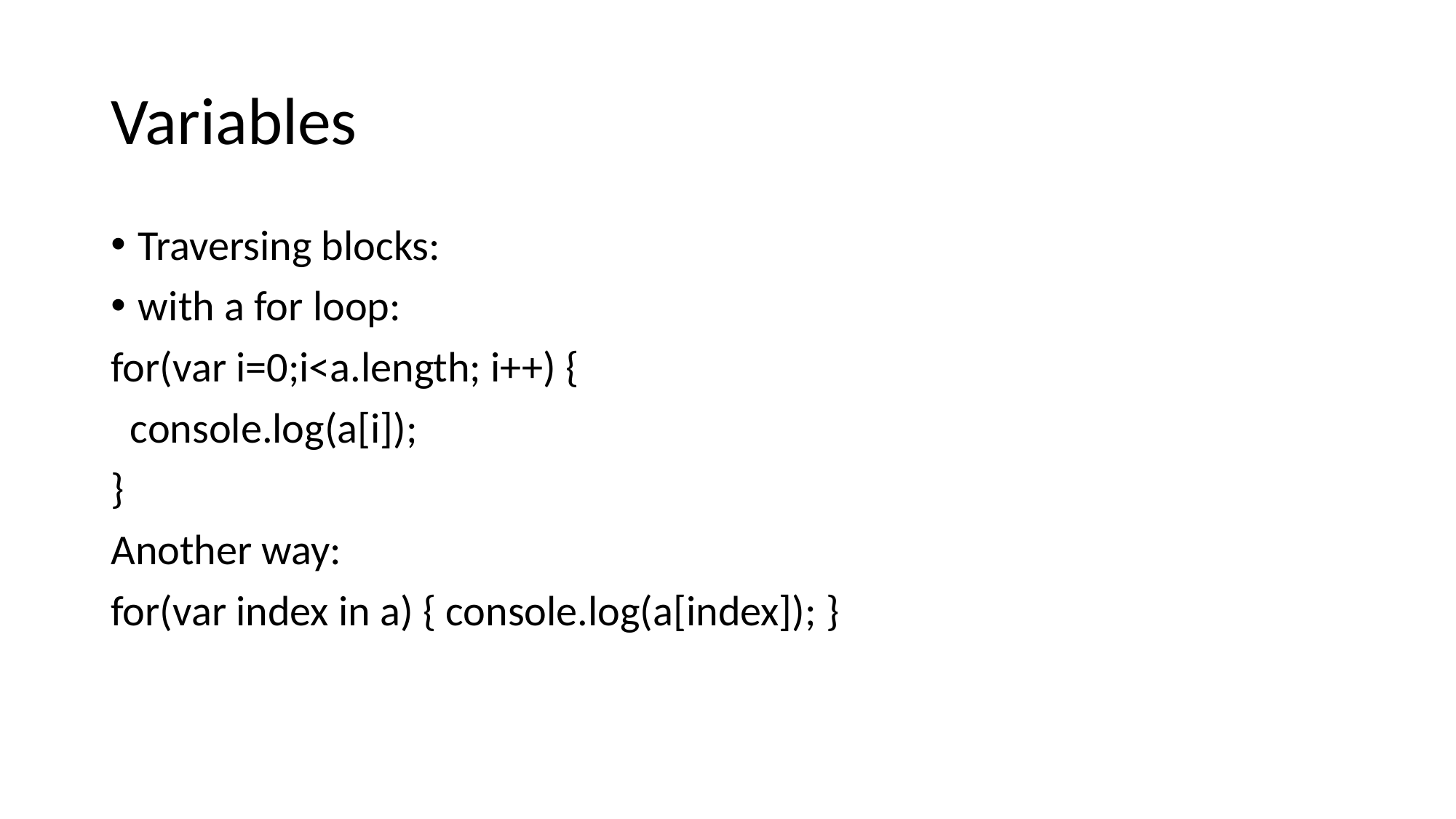

# Variables
Traversing blocks:
with a for loop:
for(var i=0;i<a.length; i++) {
  console.log(a[i]);
}
Another way:
for(var index in a) { console.log(a[index]); }